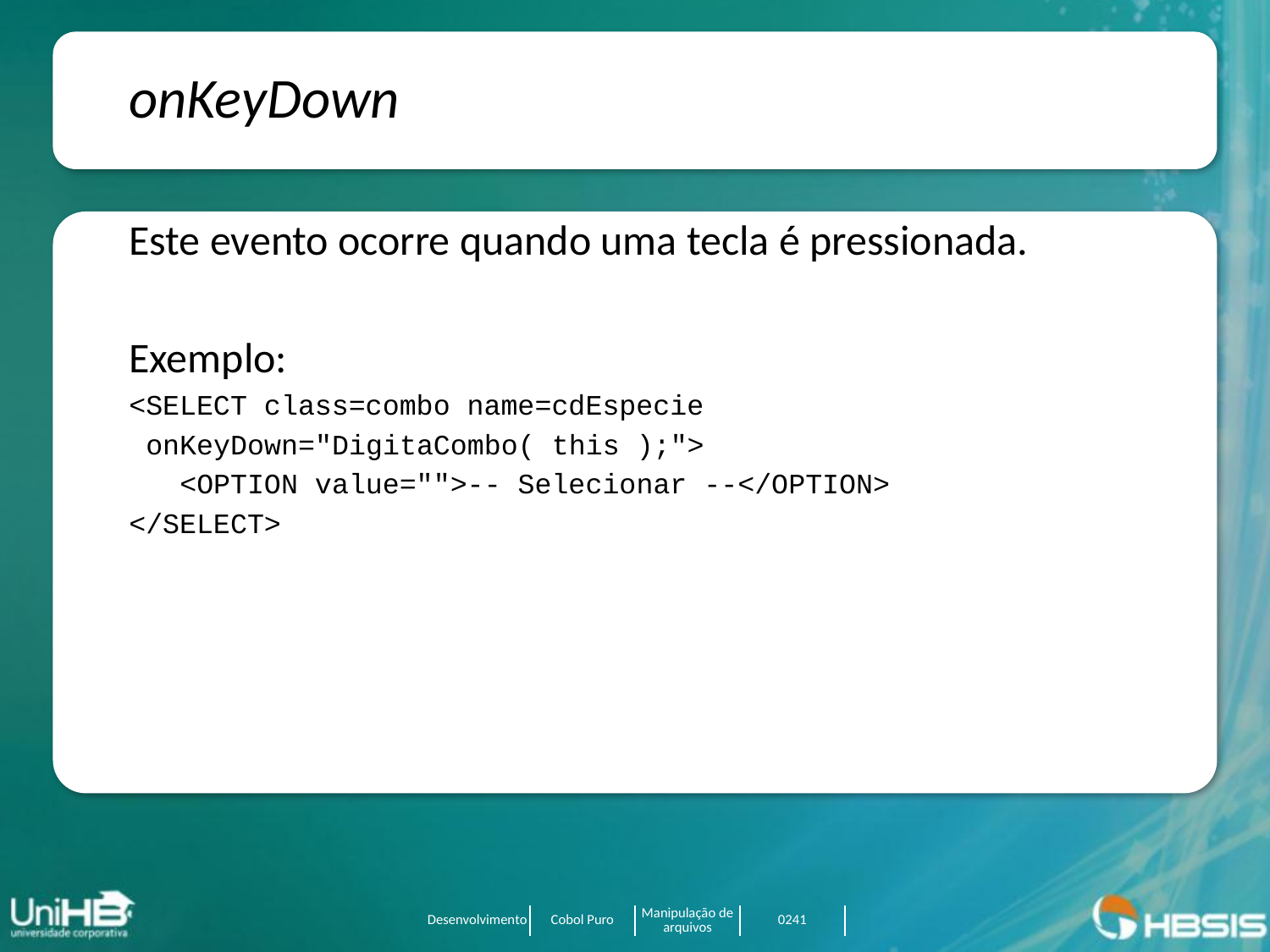

onKeyDown
Este evento ocorre quando uma tecla é pressionada.

Exemplo:
<SELECT class=combo name=cdEspecie
 onKeyDown="DigitaCombo( this );">
   <OPTION value="">-- Selecionar --</OPTION>
</SELECT>